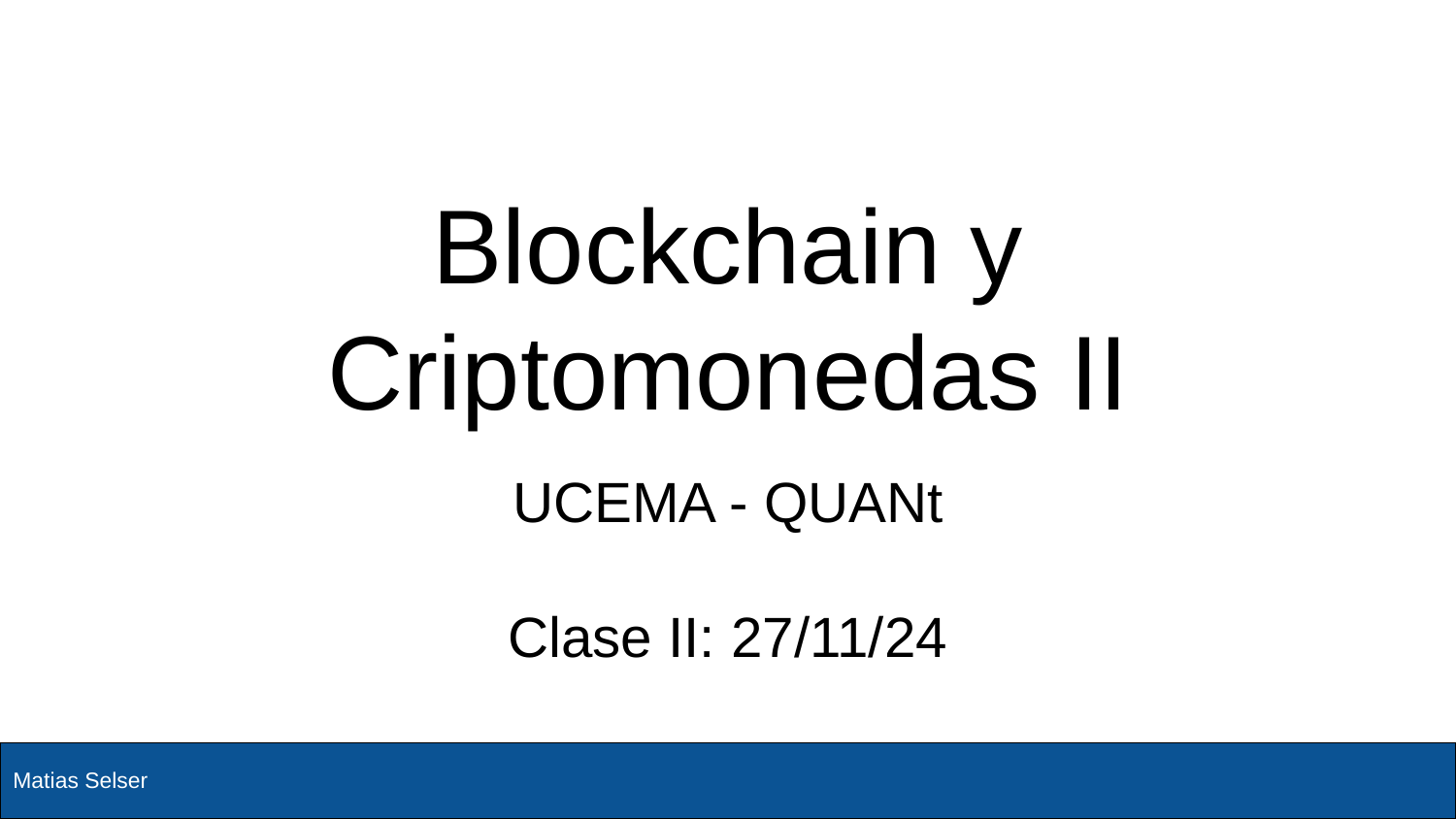

# Blockchain y Criptomonedas II
UCEMA - QUANt

Clase II: 27/11/24